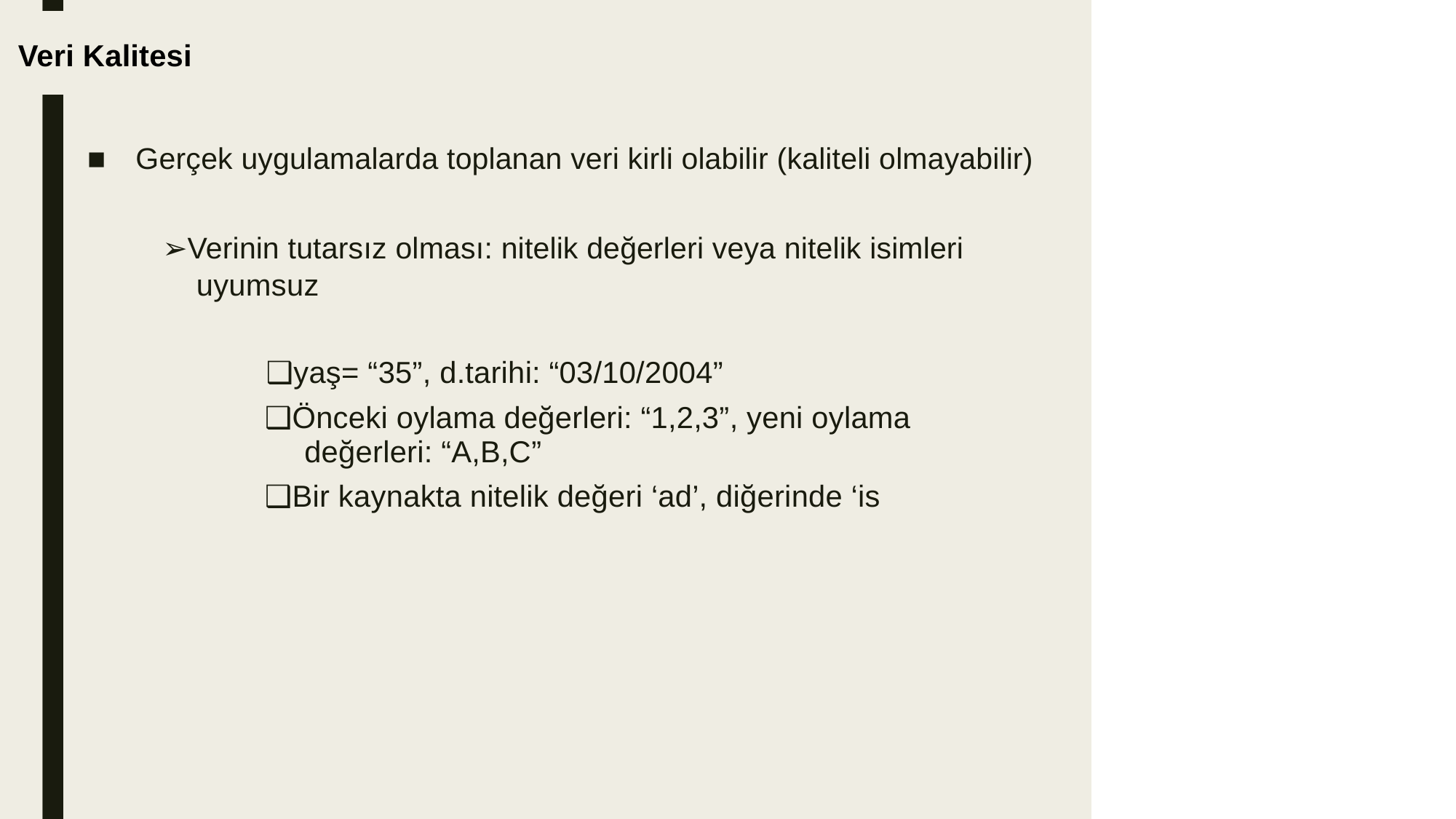

Veri Kalitesi
■
Gerçek uygulamalarda toplanan veri kirli olabilir (kaliteli olmayabilir)
➢Verinin tutarsız olması: nitelik değerleri veya nitelik isimleri
uyumsuz
❑yaş= “35”, d.tarihi: “03/10/2004”
❑Önceki oylama değerleri: “1,2,3”, yeni oylama
değerleri: “A,B,C”
❑Bir kaynakta nitelik değeri ‘ad’, diğerinde ‘is